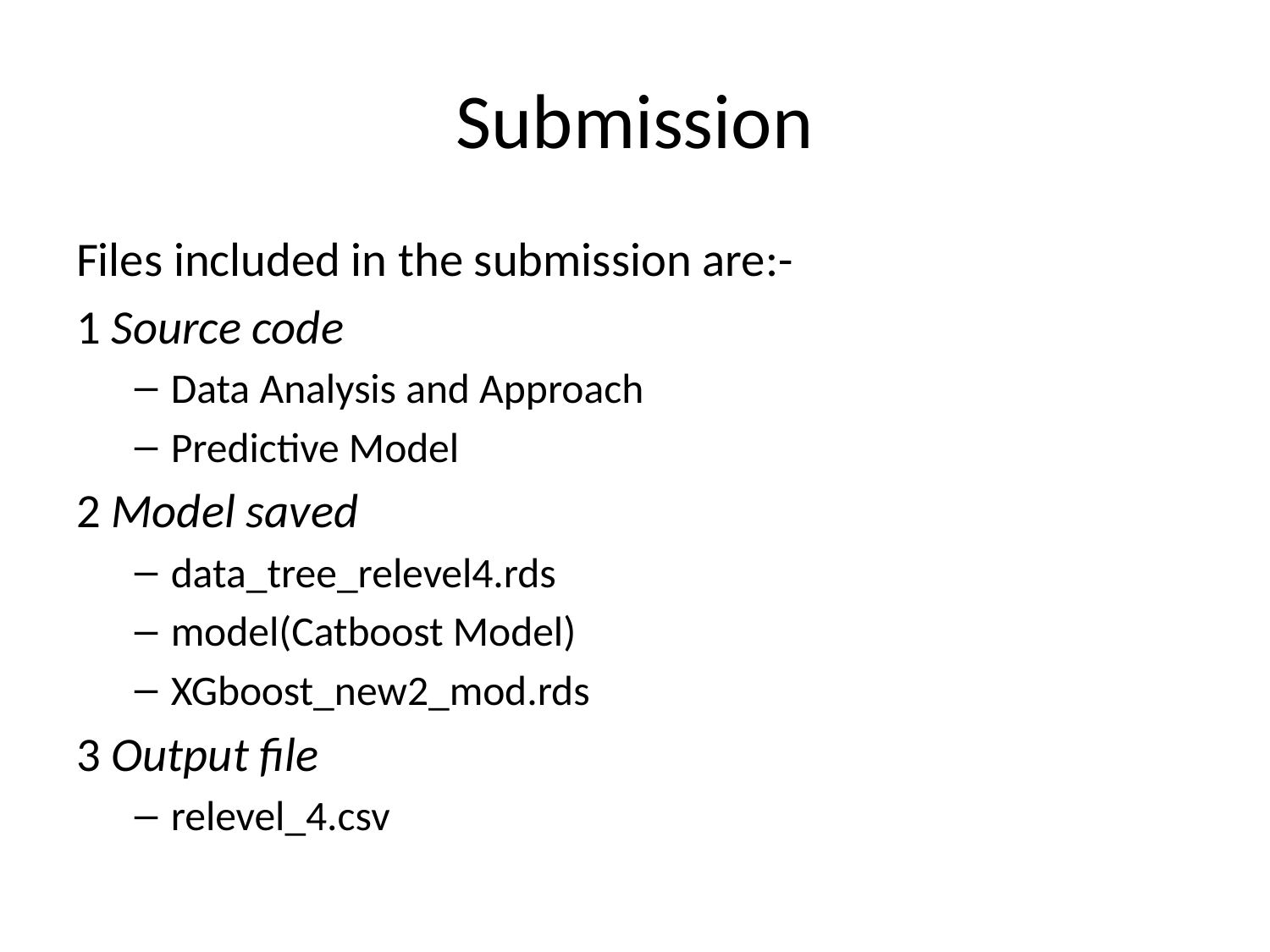

# Submission
Files included in the submission are:-
1 Source code
Data Analysis and Approach
Predictive Model
2 Model saved
data_tree_relevel4.rds
model(Catboost Model)
XGboost_new2_mod.rds
3 Output file
relevel_4.csv